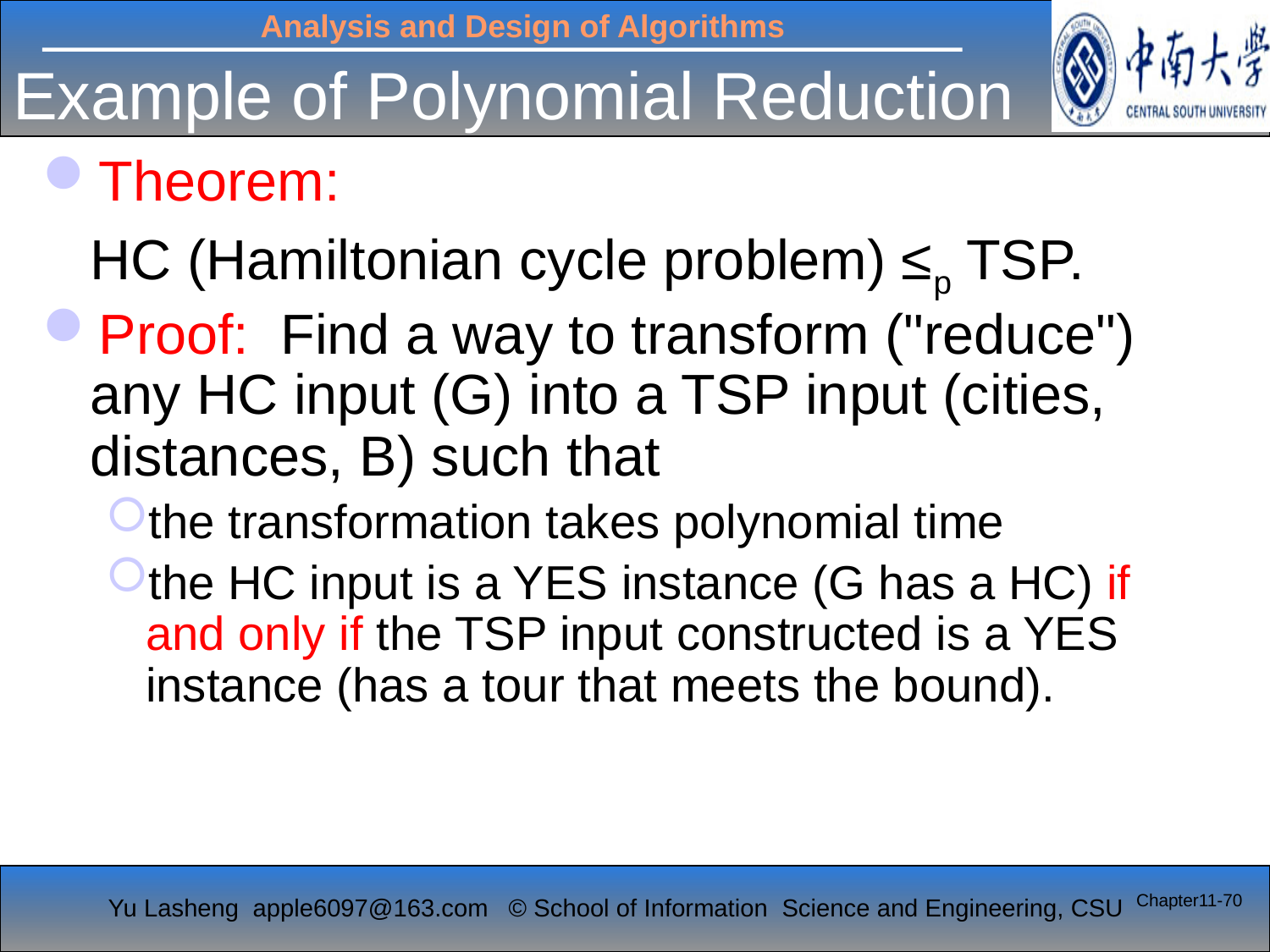

# Example of Polynomial Reduction
Theorem:
	HC (Hamiltonian cycle problem) ≤p TSP.
Proof:  Find a way to transform ("reduce") any HC input (G) into a TSP input (cities, distances, B) such that
the transformation takes polynomial time
the HC input is a YES instance (G has a HC) if and only if the TSP input constructed is a YES instance (has a tour that meets the bound).
Chapter11-70